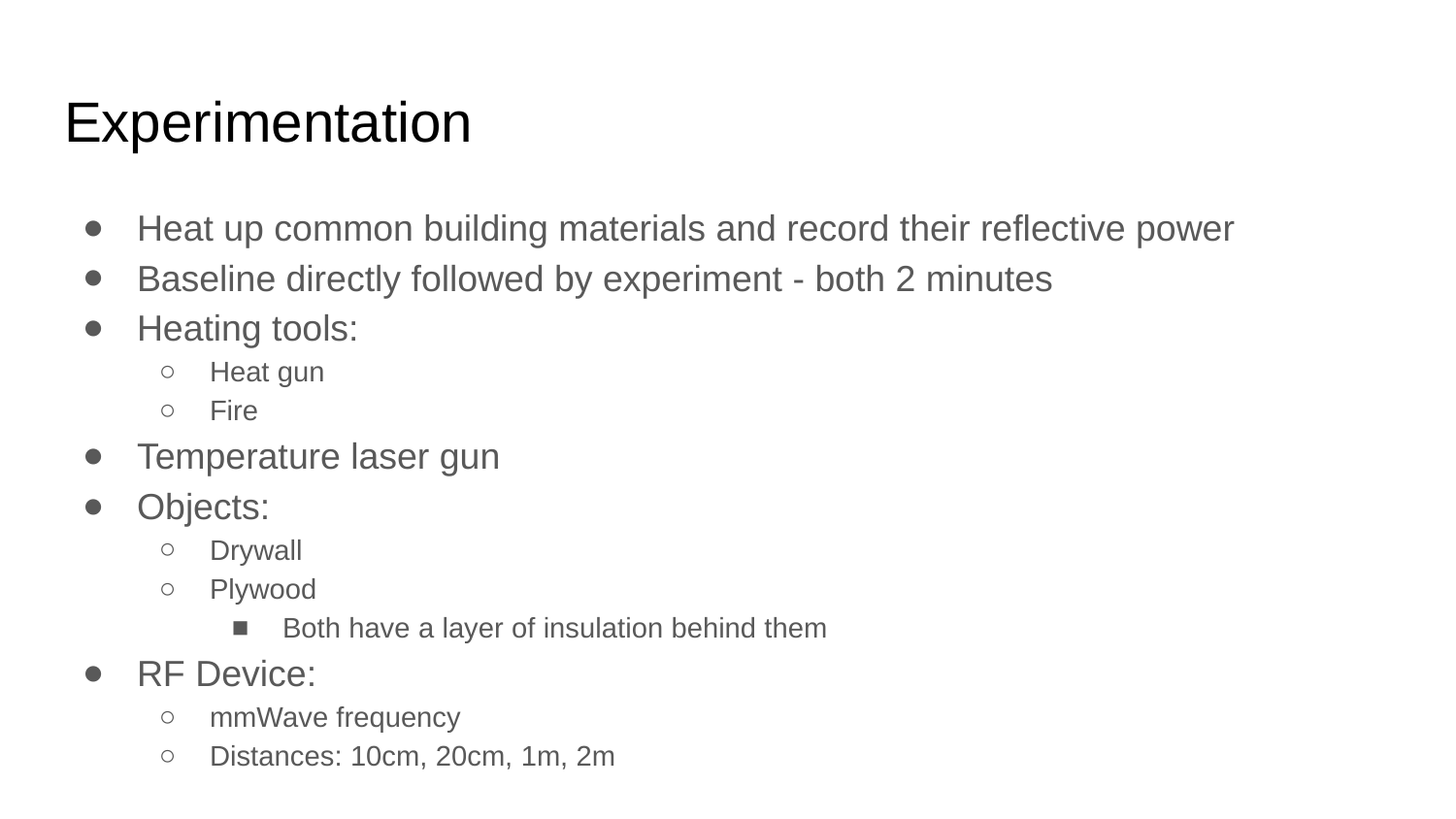

# Experimentation
Heat up common building materials and record their reflective power
Baseline directly followed by experiment - both 2 minutes
Heating tools:
Heat gun
Fire
Temperature laser gun
Objects:
Drywall
Plywood
Both have a layer of insulation behind them
RF Device:
mmWave frequency
Distances: 10cm, 20cm, 1m, 2m